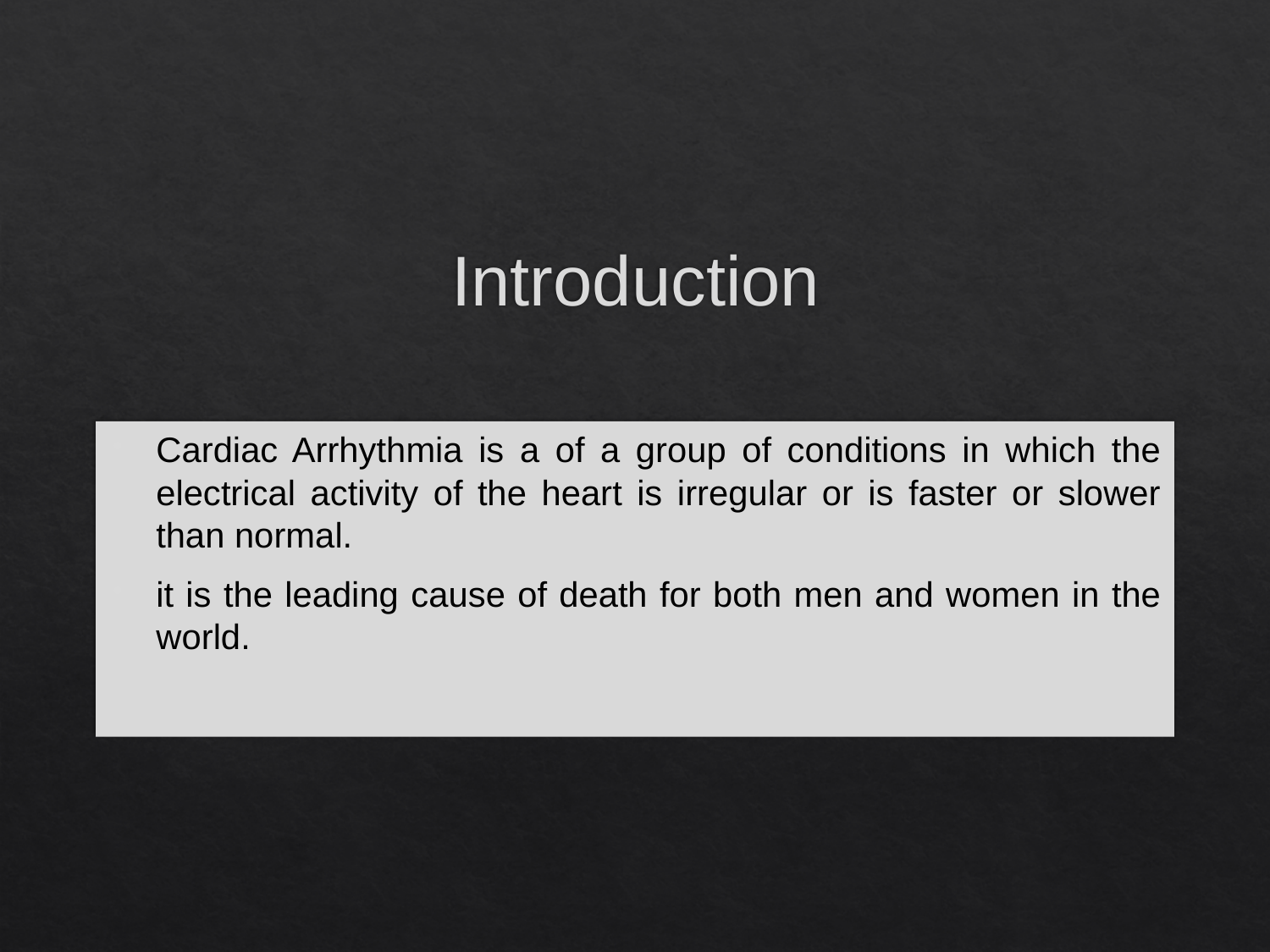

# Introduction
Cardiac Arrhythmia is a of a group of conditions in which the electrical activity of the heart is irregular or is faster or slower than normal.
it is the leading cause of death for both men and women in the world.